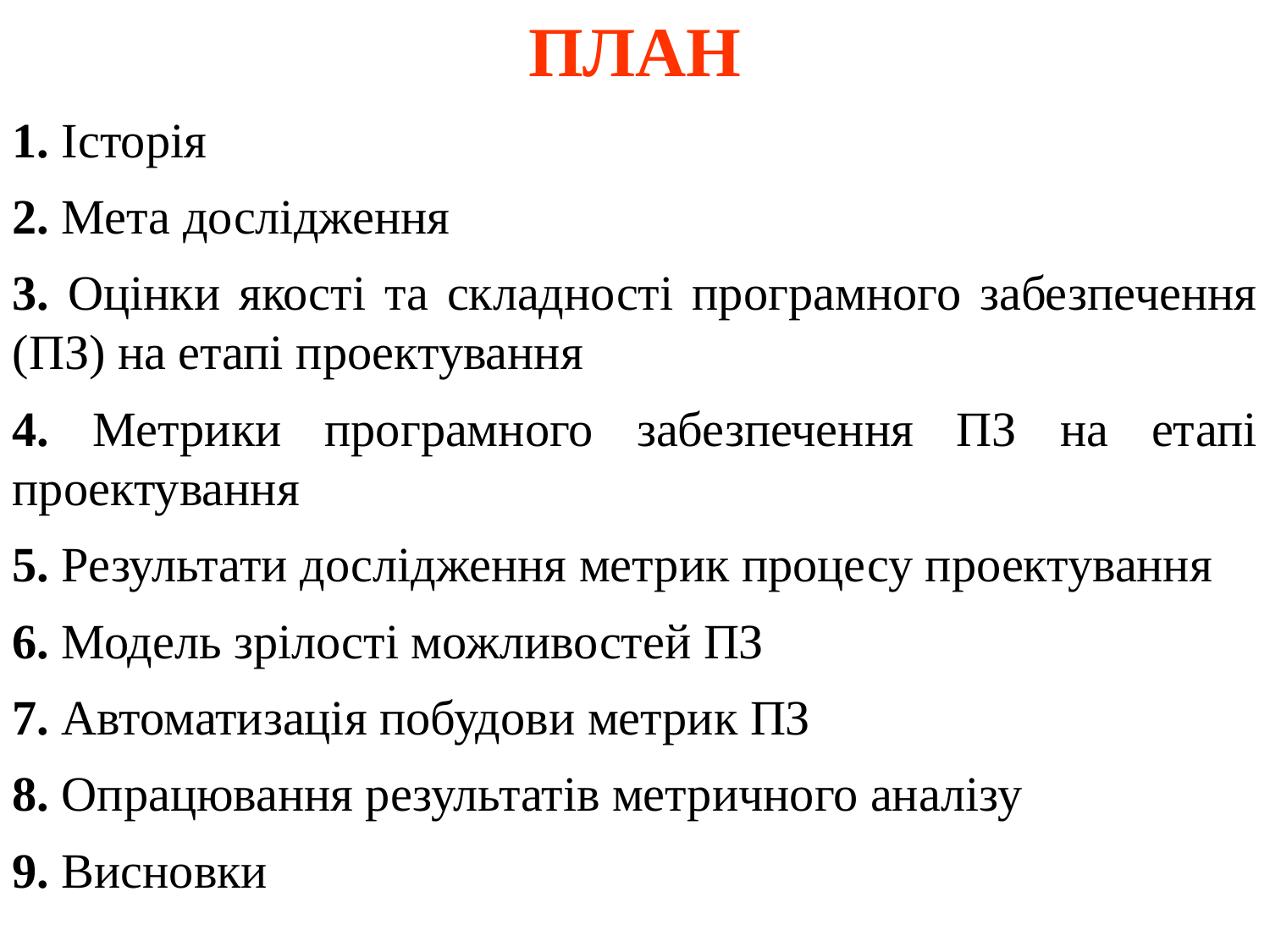

ПЛАН
1. Історія
2. Мета дослідження
3. Оцінки якості та складності програмного забезпечення (ПЗ) на етапі проектування
4. Метрики програмного забезпечення ПЗ на етапі проектування
5. Результати дослідження метрик процесу проектування
6. Модель зрілості можливостей ПЗ
7. Автоматизація побудови метрик ПЗ
8. Опрацювання результатів метричного аналізу
9. Висновки